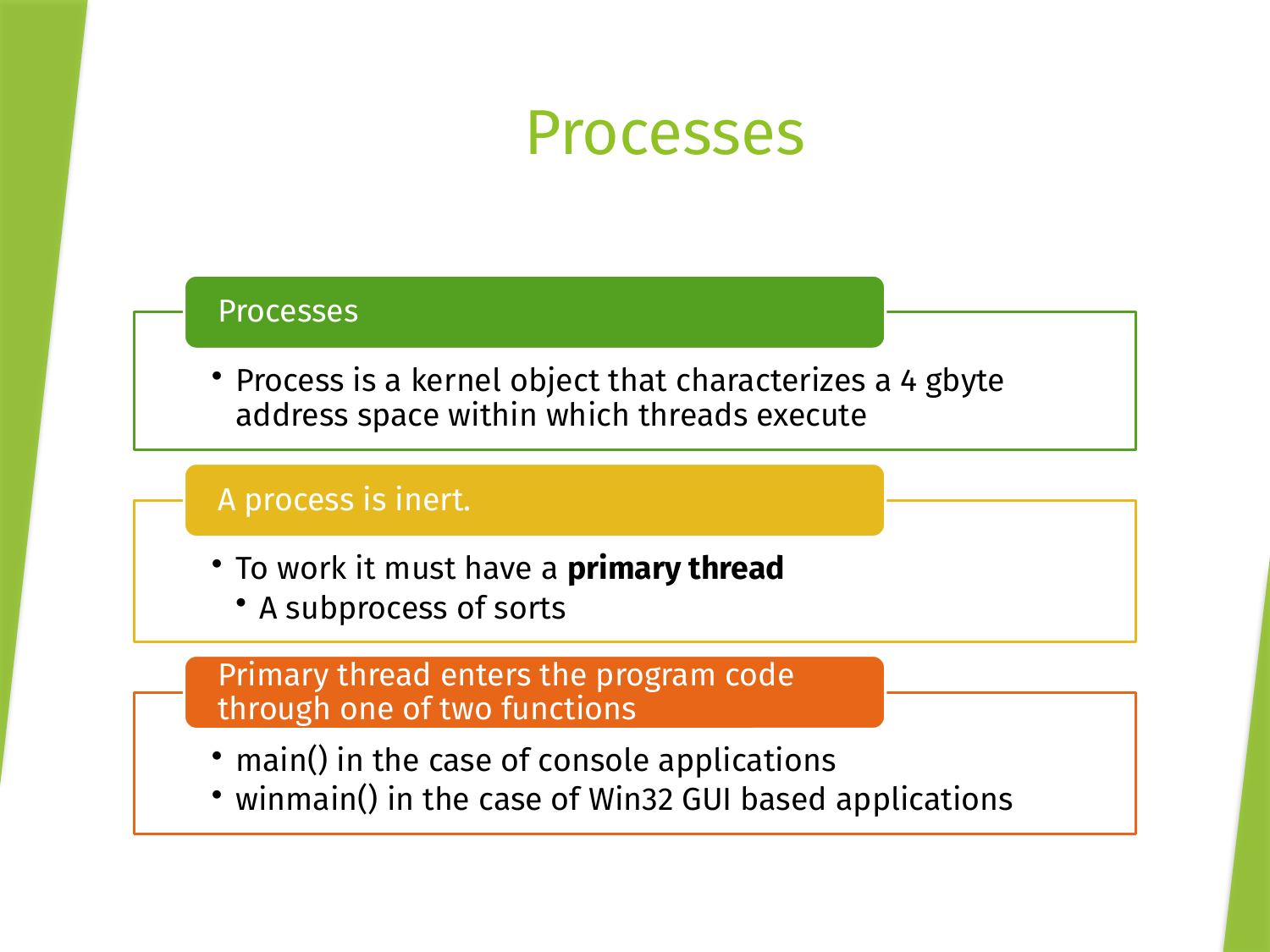

# Processes
Process is a kernel object that characterizes a 4 gbyte address space within which threads execute
Processes
To work it must have a primary thread
A subprocess of sorts
A process is inert.
main() in the case of console applications
winmain() in the case of Win32 GUI based applications
Primary thread enters the program code through one of two functions